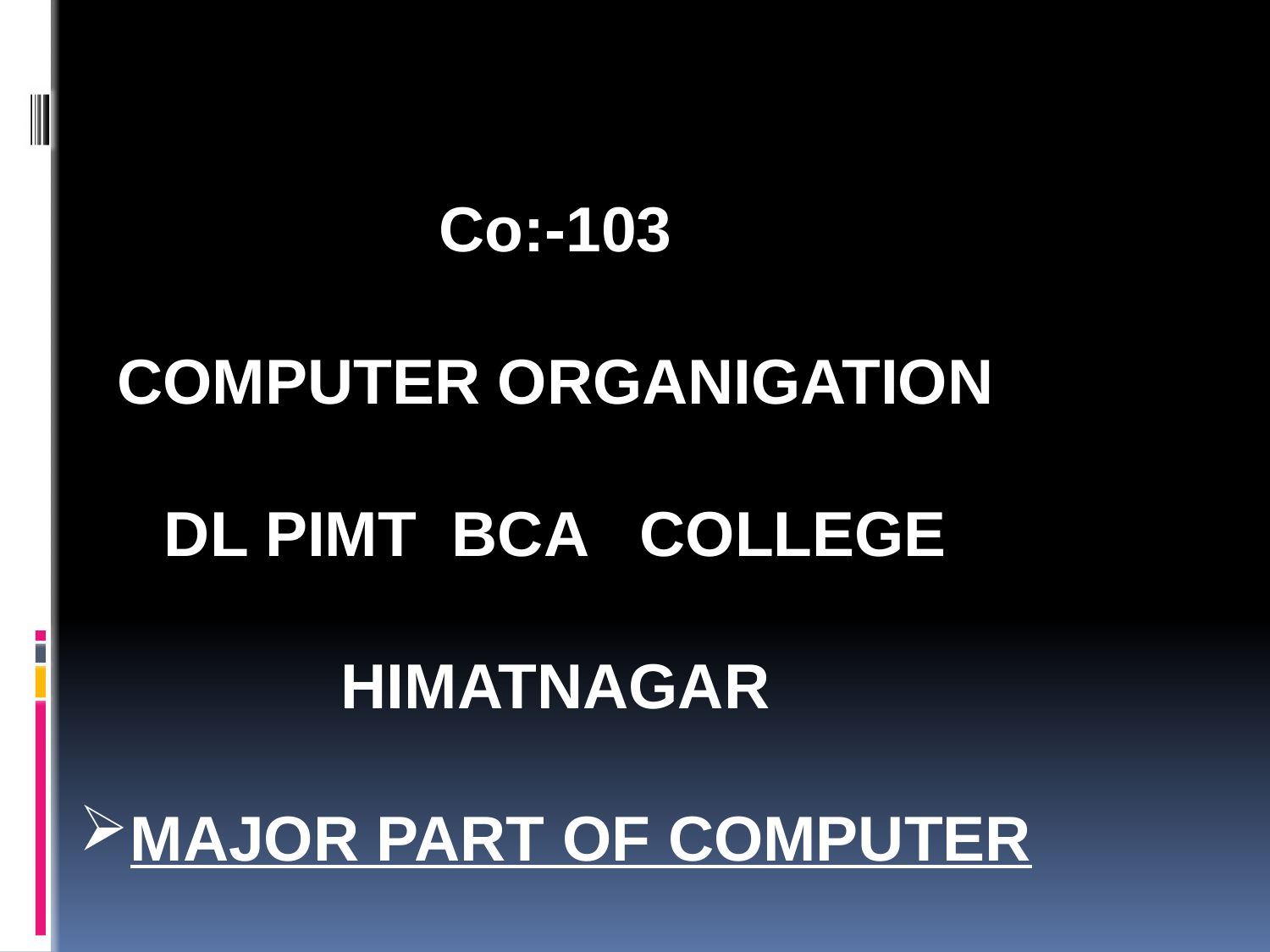

Co:-103

COMPUTER ORGANIGATION

DL PIMT  BCA   COLLEGE

HIMATNAGAR

MAJOR PART OF COMPUTER